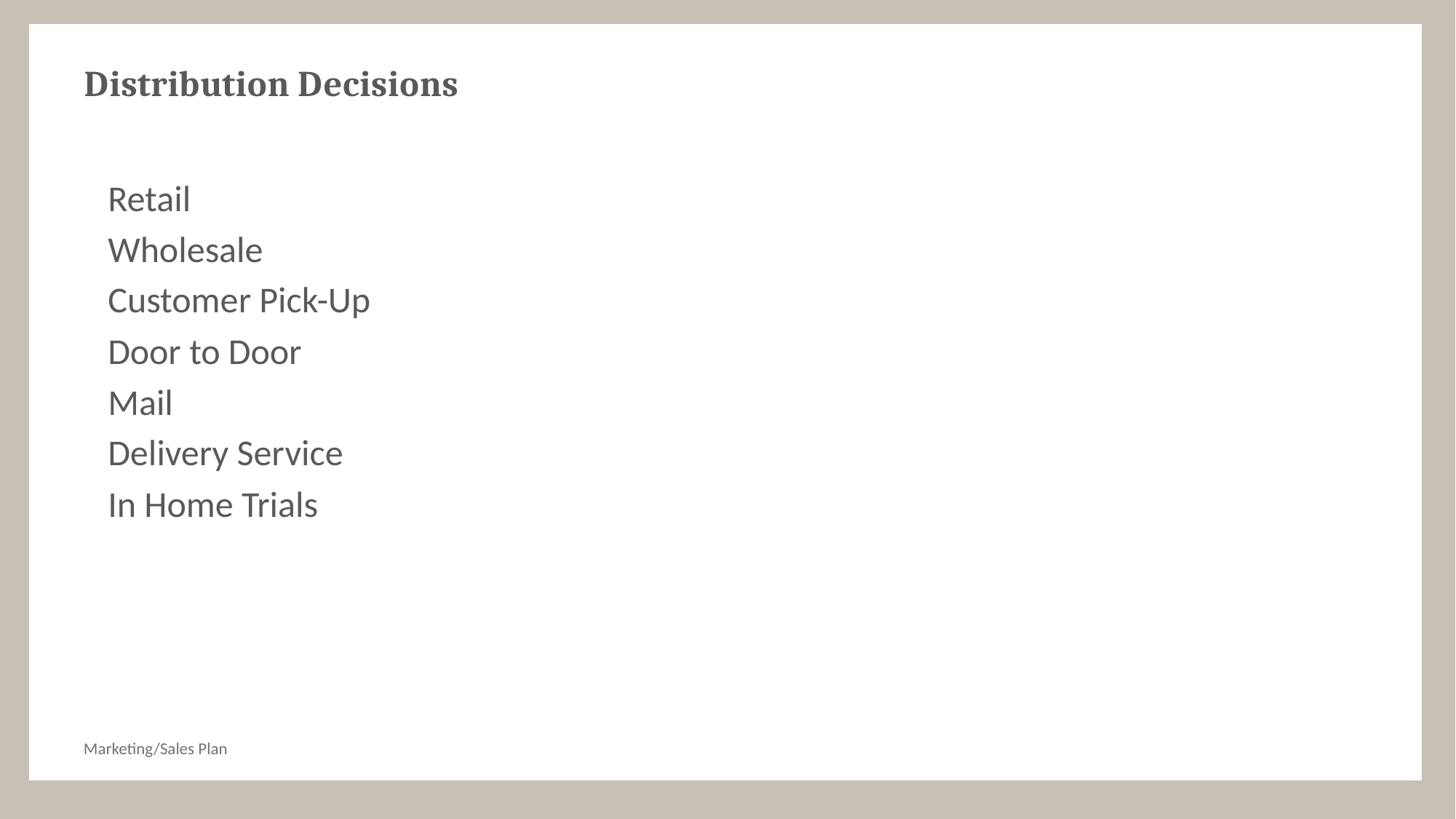

# Distribution Decisions

Retail
Wholesale
Customer Pick-Up
Door to Door
Mail
Delivery Service
In Home Trials

Marketing/Sales Plan